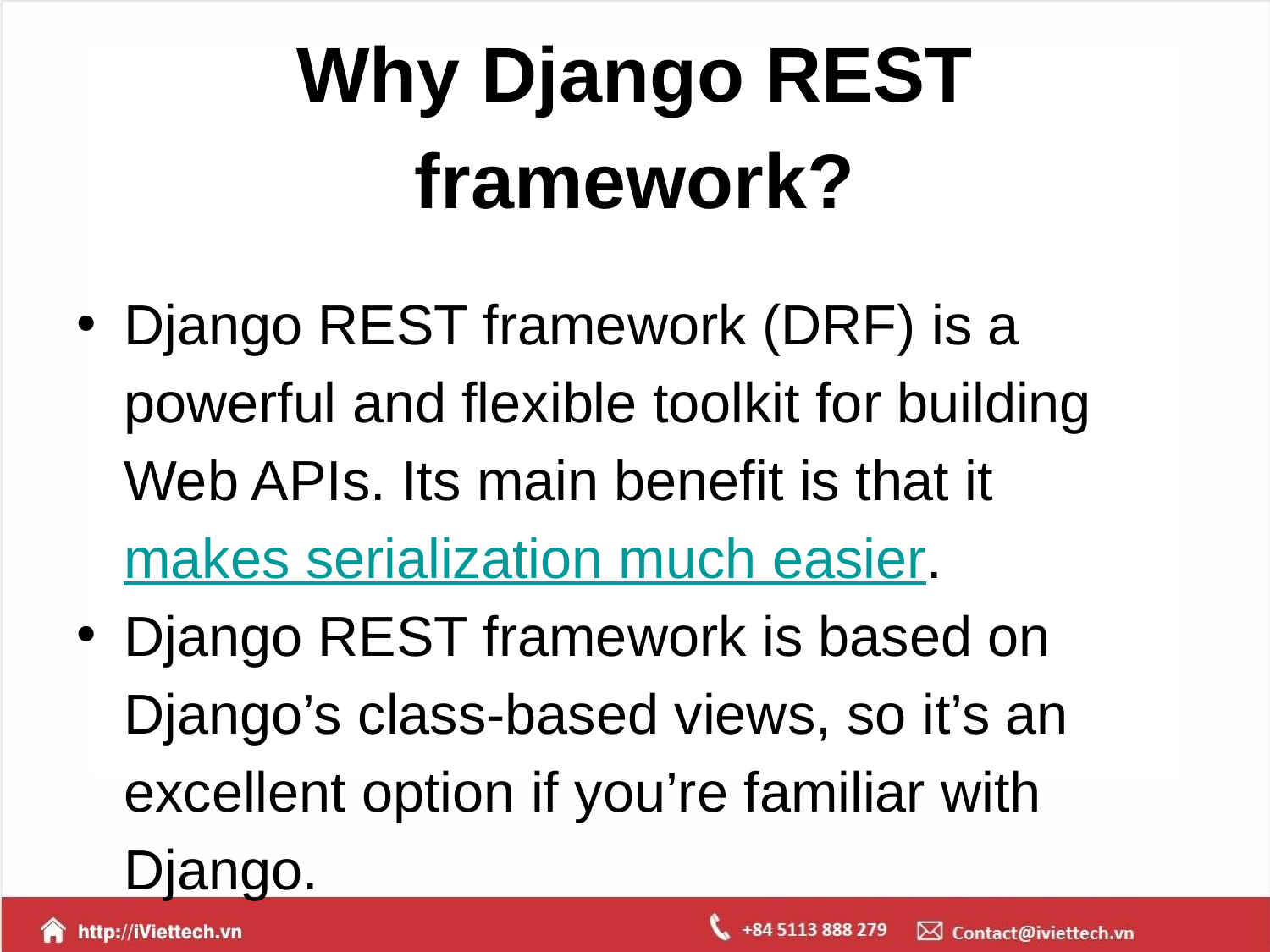

# Why Django REST framework?
Django REST framework (DRF) is a powerful and flexible toolkit for building Web APIs. Its main benefit is that it makes serialization much easier.
Django REST framework is based on Django’s class-based views, so it’s an excellent option if you’re familiar with Django.